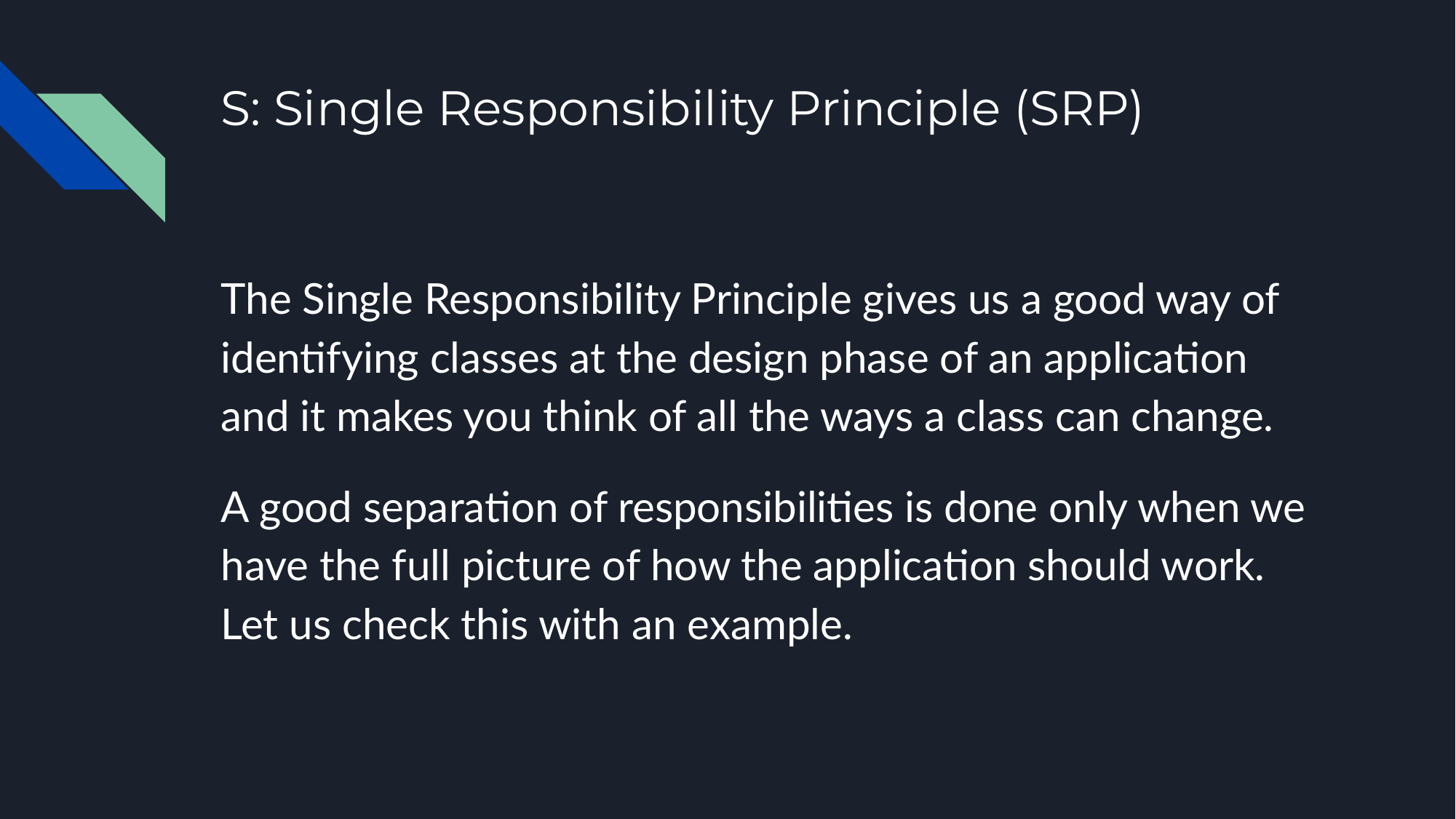

# S: Single Responsibility Principle (SRP)
The Single Responsibility Principle gives us a good way of identifying classes at the design phase of an application and it makes you think of all the ways a class can change.
A good separation of responsibilities is done only when we have the full picture of how the application should work. Let us check this with an example.